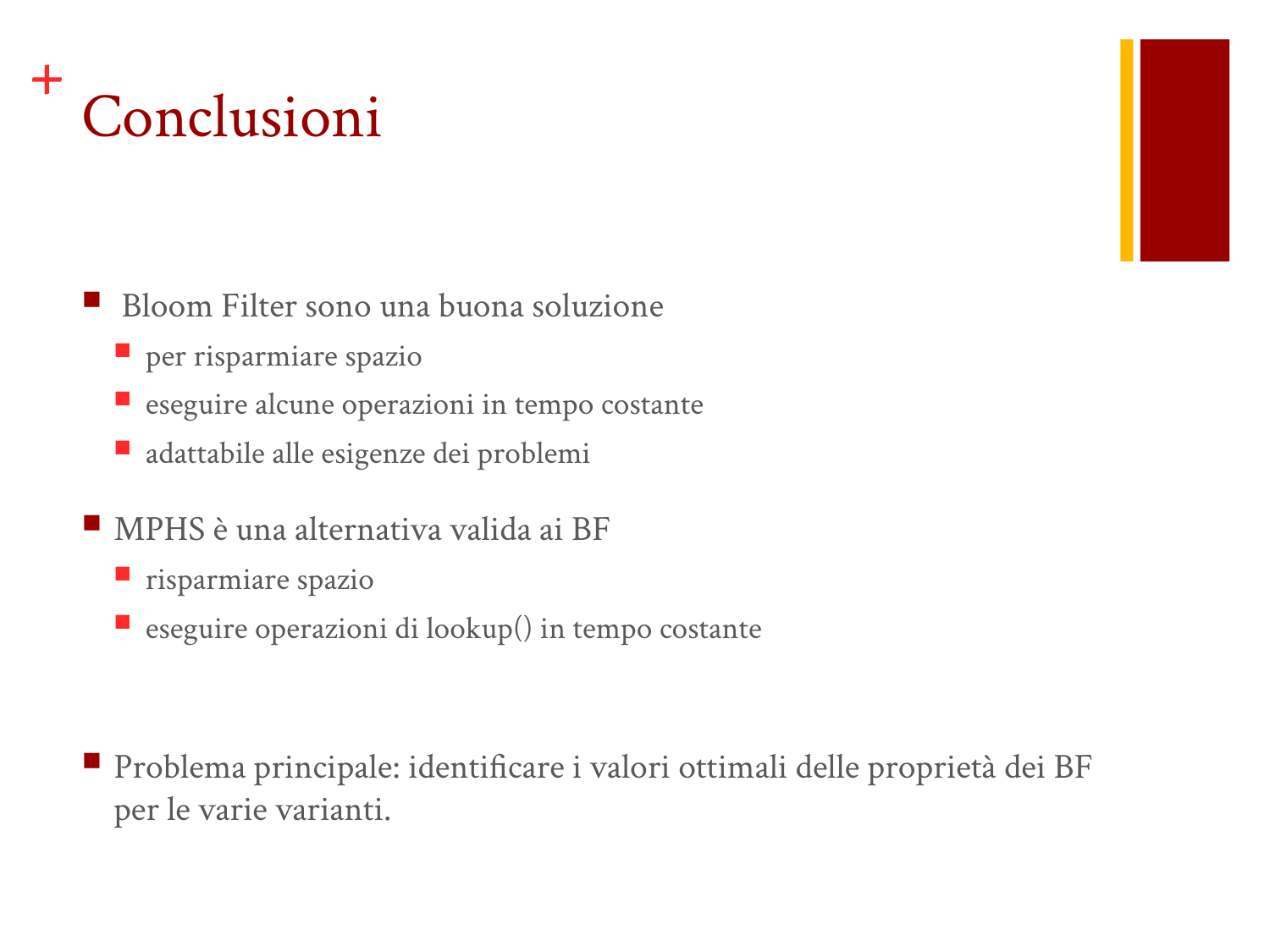

# Conclusioni
 Bloom Filter sono una buona soluzione
per risparmiare spazio
eseguire alcune operazioni in tempo costante
adattabile alle esigenze dei problemi
MPHS è una alternativa valida ai BF
risparmiare spazio
eseguire operazioni di lookup() in tempo costante

Problema principale: identificare i valori ottimali delle proprietà dei BF per le varie varianti.